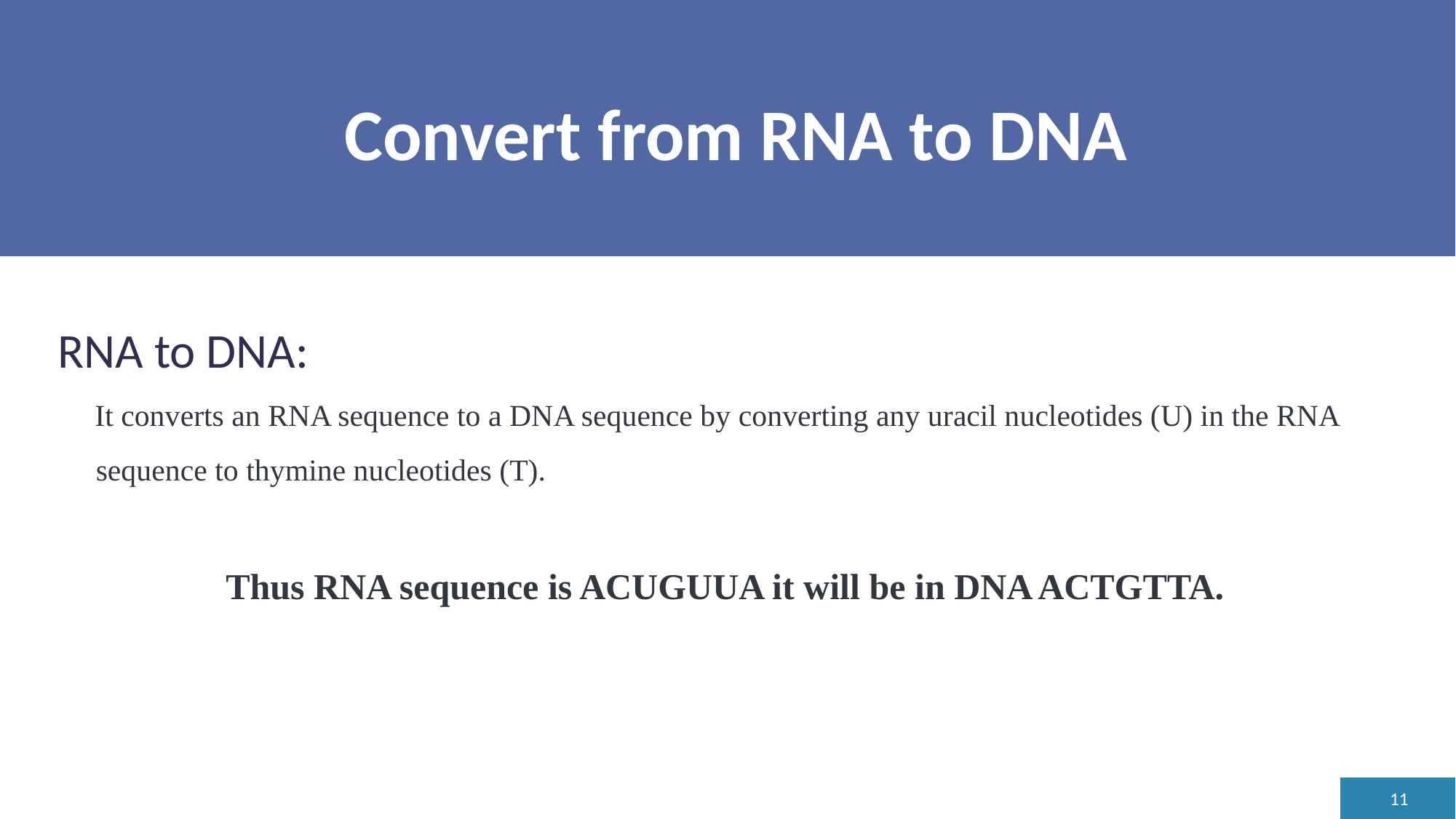

# Convert from RNA to DNA
RNA to DNA:
      It converts an RNA sequence to a DNA sequence by converting any uracil nucleotides (U) in the RNA
     sequence to thymine nucleotides (T).

                      Thus RNA sequence is ACUGUUA it will be in DNA ACTGTTA.

11